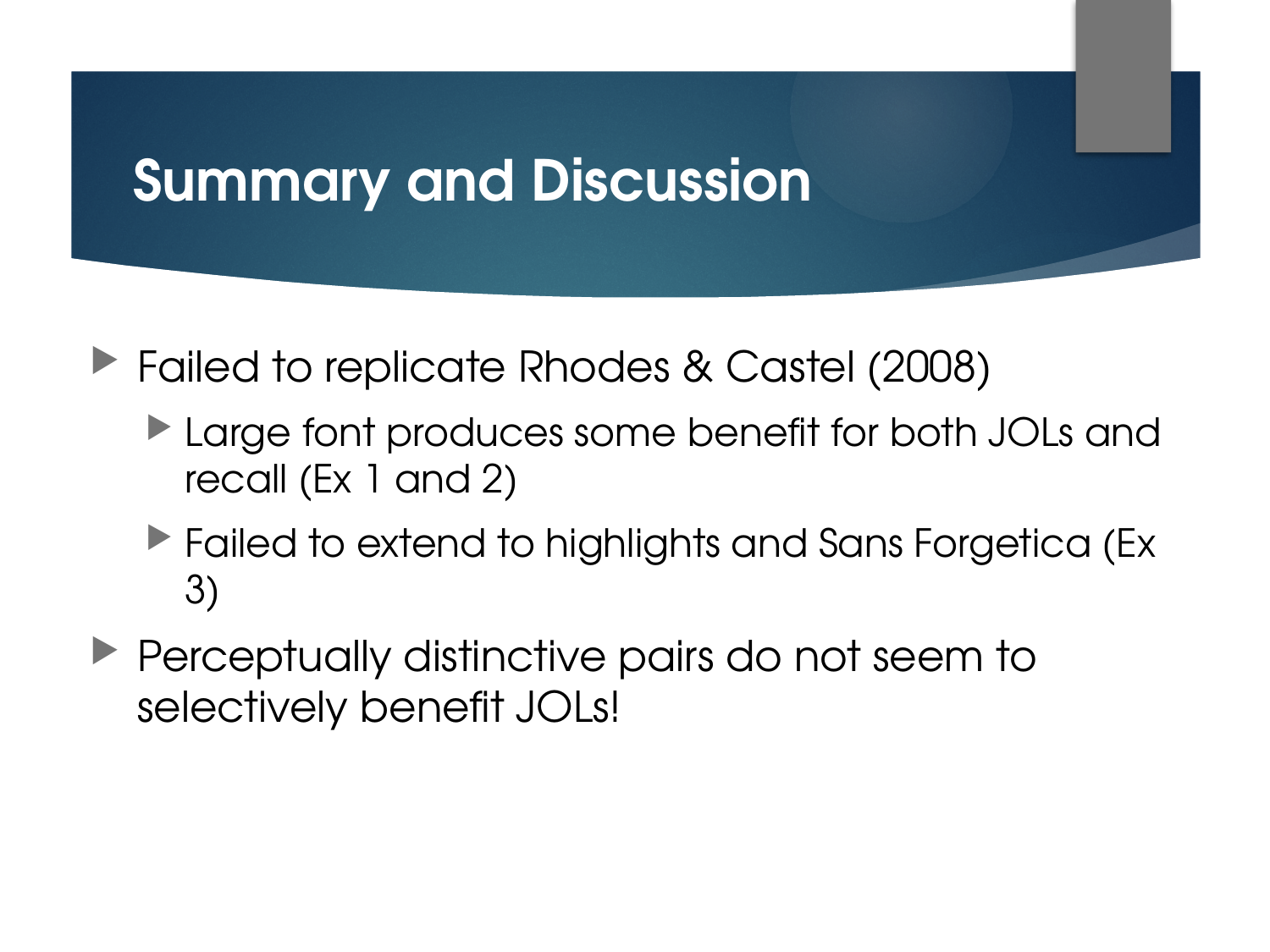

# Summary and Discussion
Failed to replicate Rhodes & Castel (2008)
Large font produces some benefit for both JOLs and recall (Ex 1 and 2)
Failed to extend to highlights and Sans Forgetica (Ex 3)
Perceptually distinctive pairs do not seem to selectively benefit JOLs!